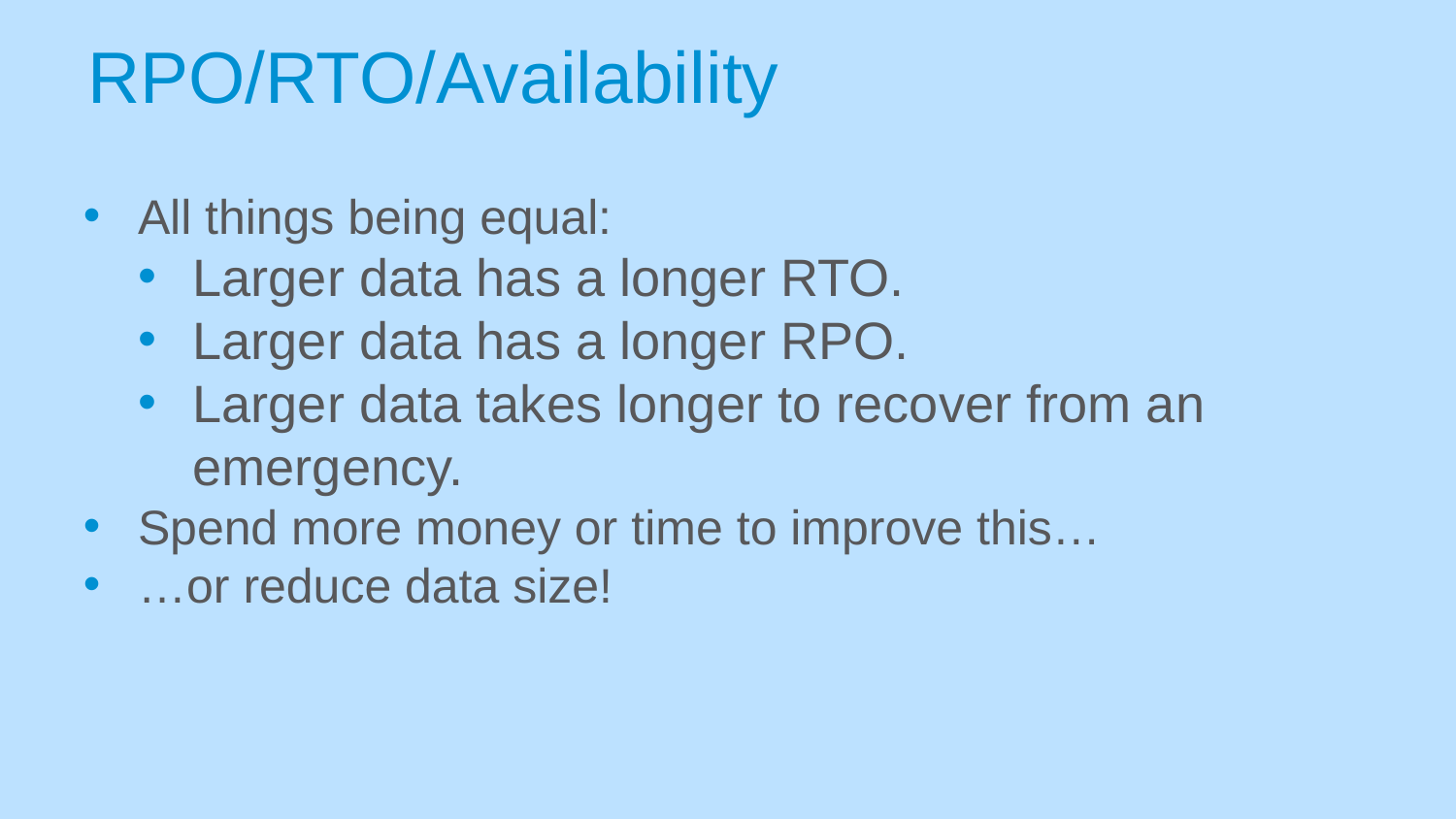

# RPO/RTO/Availability
All things being equal:
Larger data has a longer RTO.
Larger data has a longer RPO.
Larger data takes longer to recover from an emergency.
Spend more money or time to improve this…
…or reduce data size!